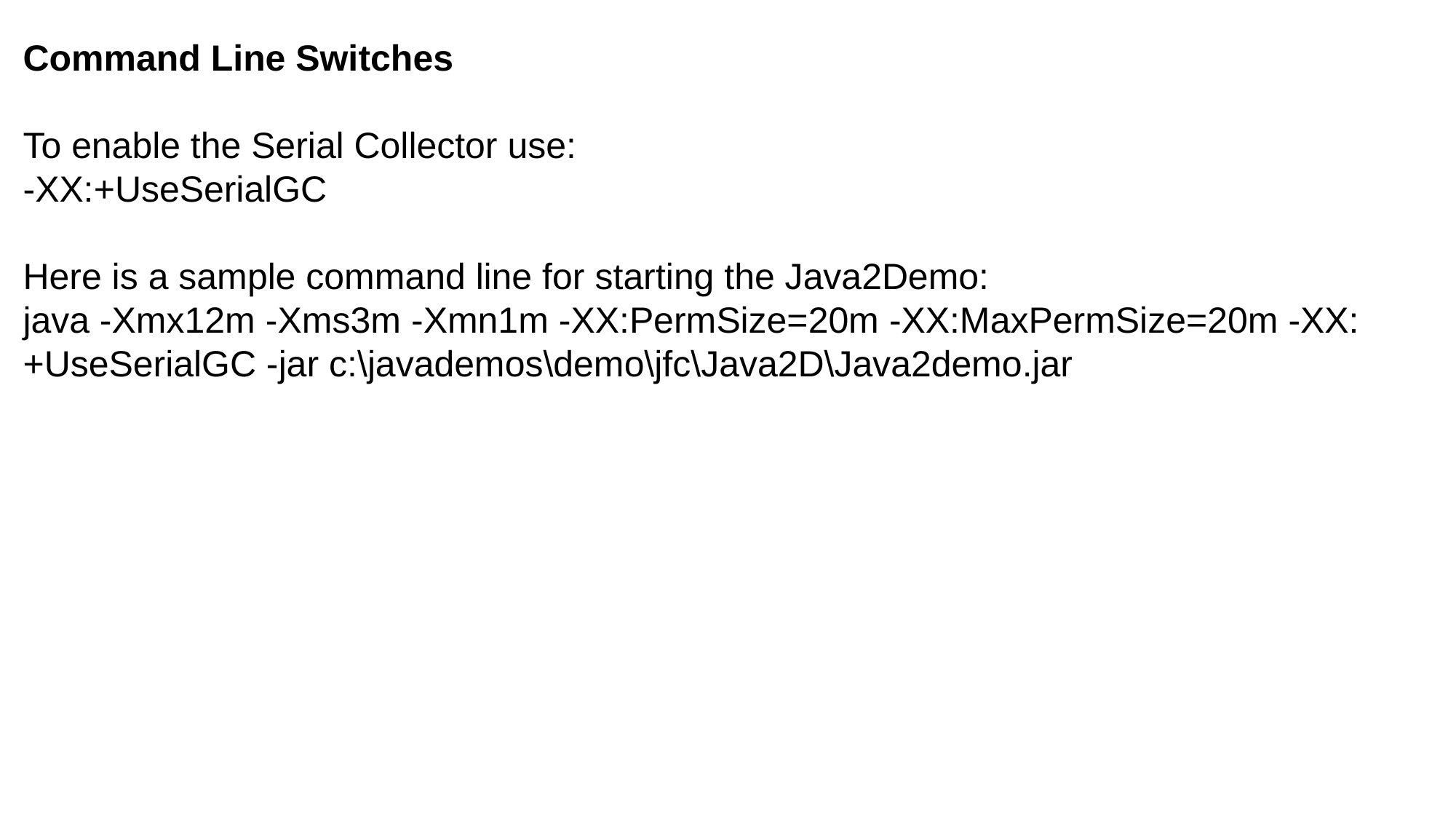

Command Line Switches

To enable the Serial Collector use:
-XX:+UseSerialGC

Here is a sample command line for starting the Java2Demo:
java -Xmx12m -Xms3m -Xmn1m -XX:PermSize=20m -XX:MaxPermSize=20m -XX:+UseSerialGC -jar c:\javademos\demo\jfc\Java2D\Java2demo.jar